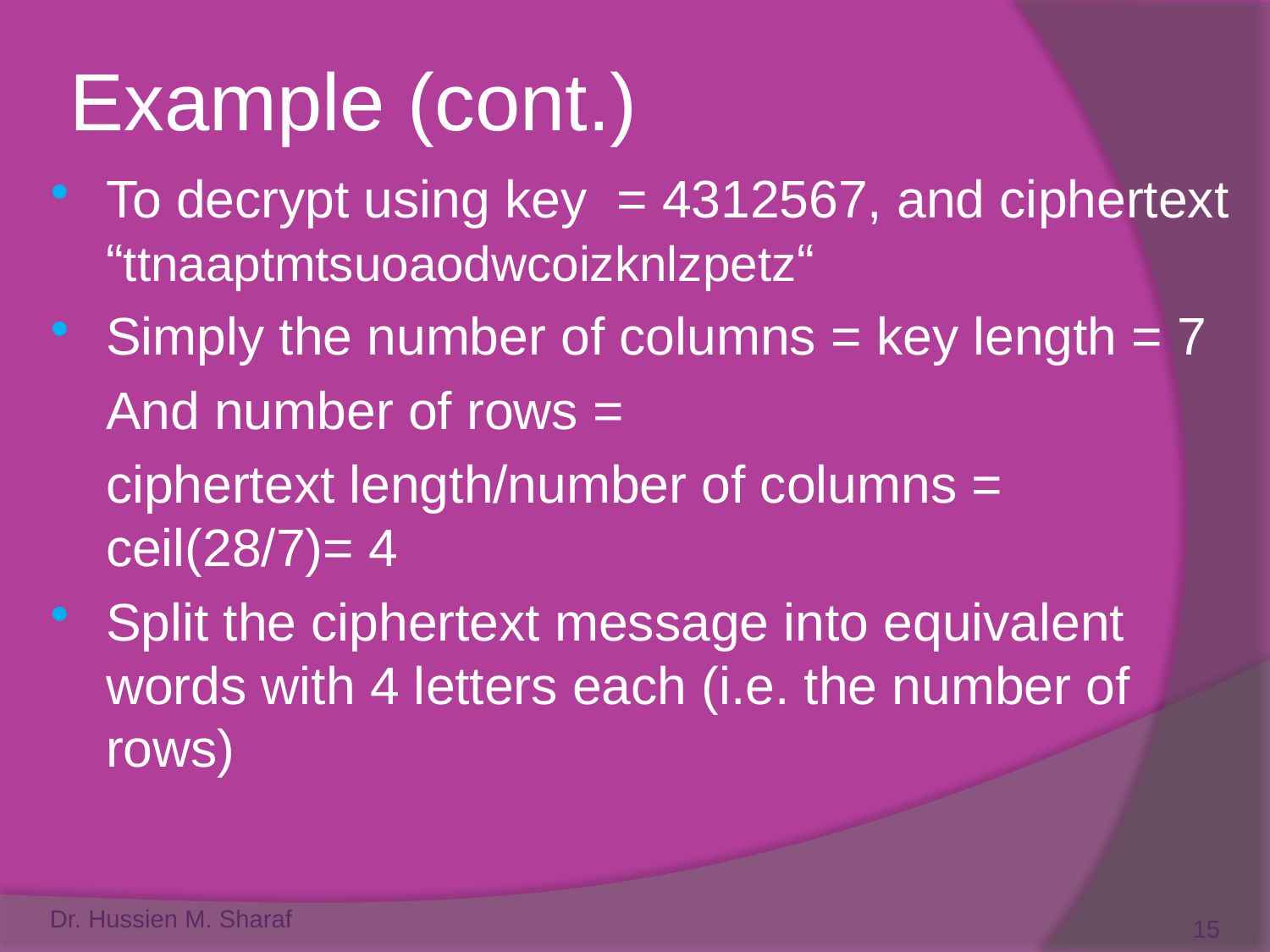

# Example (cont.)
To decrypt using key  = 4312567, and ciphertext “ttnaaptmtsuoaodwcoizknlzpetz“
Simply the number of columns = key length = 7
	And number of rows =
	ciphertext length/number of columns = ceil(28/7)= 4
Split the ciphertext message into equivalent words with 4 letters each (i.e. the number of rows)

Dr. Hussien M. Sharaf
15